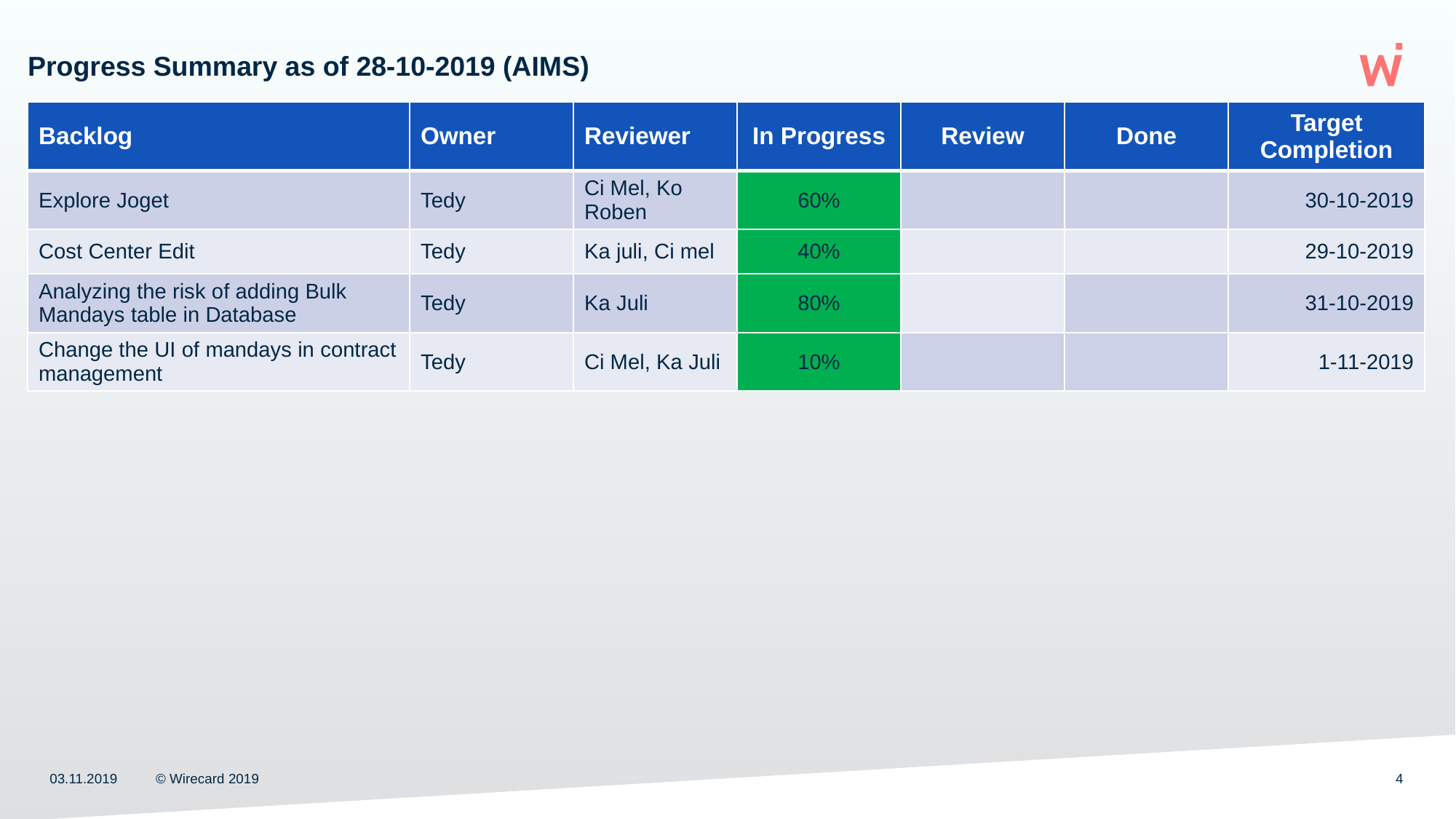

Progress Summary as of 28-10-2019 (AIMS)
| Backlog | Owner | Reviewer | In Progress | Review | Done | Target Completion |
| --- | --- | --- | --- | --- | --- | --- |
| Explore Joget | Tedy | Ci Mel, Ko Roben | 60% |  |  | 30-10-2019 |
| Cost Center Edit | Tedy | Ka juli, Ci mel | 40% |  |  | 29-10-2019 |
| Analyzing the risk of adding Bulk Mandays table in Database | Tedy | Ka Juli | 80% |  |  | 31-10-2019 |
| Change the UI of mandays in contract management | Tedy | Ci Mel, Ka Juli | 10% |  |  | 1-11-2019 |
03.11.2019
© Wirecard 2019
4